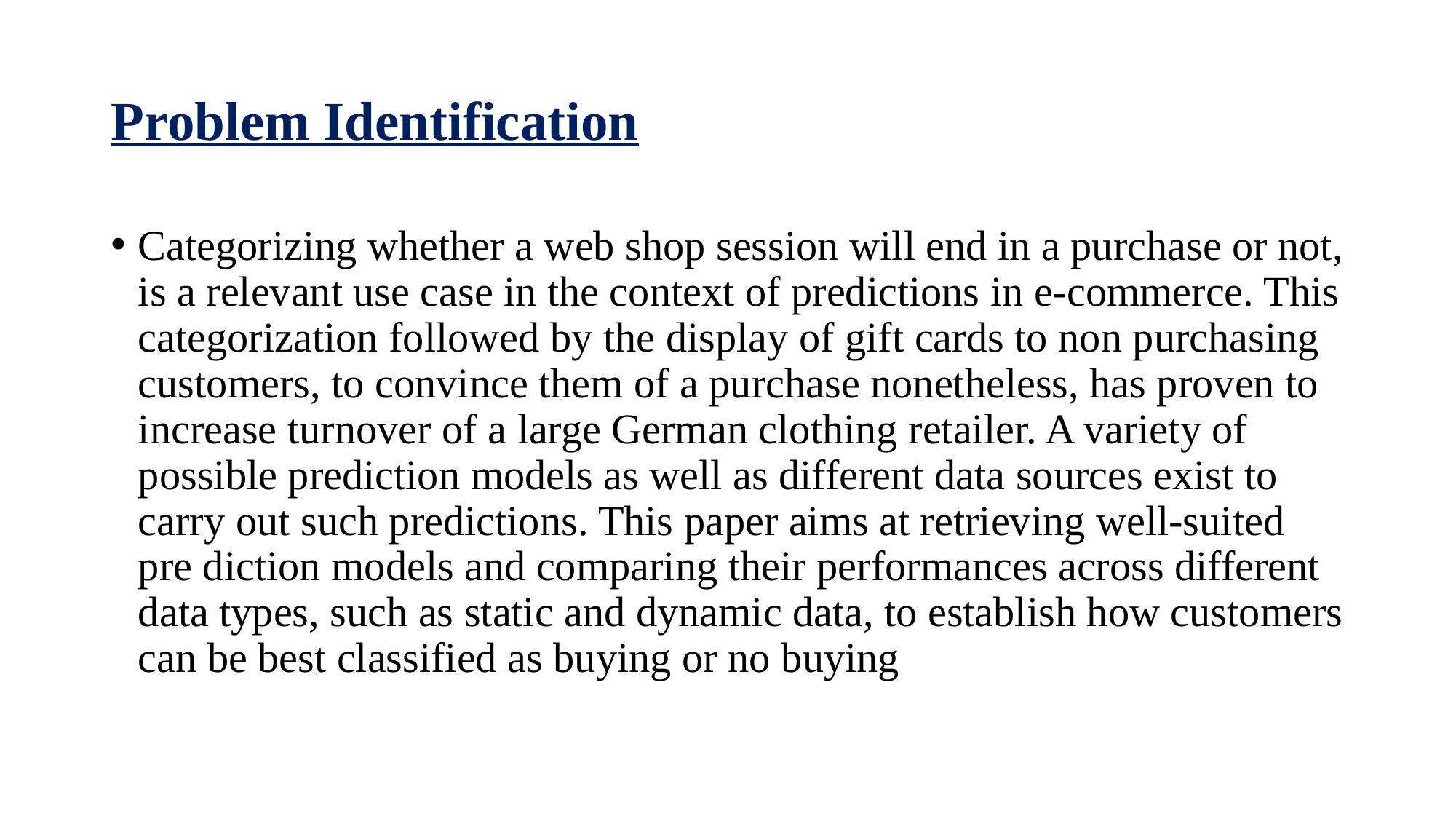

# Problem Identification
Categorizing whether a web shop session will end in a purchase or not, is a relevant use case in the context of predictions in e-commerce. This categorization followed by the display of gift cards to non purchasing customers, to convince them of a purchase nonetheless, has proven to increase turnover of a large German clothing retailer. A variety of possible prediction models as well as different data sources exist to carry out such predictions. This paper aims at retrieving well-suited pre diction models and comparing their performances across different data types, such as static and dynamic data, to establish how customers can be best classified as buying or no buying